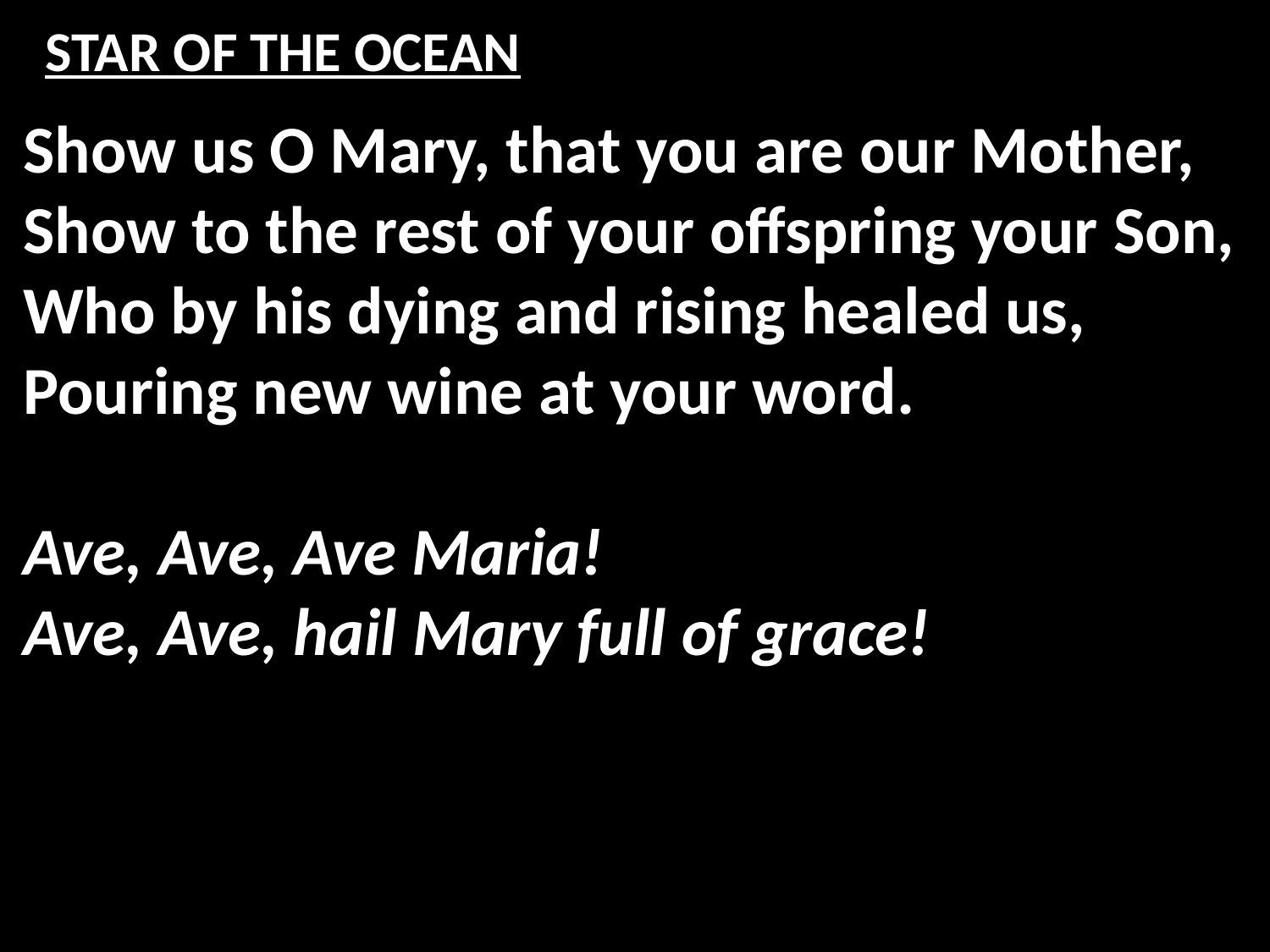

# STAR OF THE OCEAN
Show us O Mary, that you are our Mother,
Show to the rest of your offspring your Son,
Who by his dying and rising healed us,
Pouring new wine at your word.

Ave, Ave, Ave Maria!
Ave, Ave, hail Mary full of grace!